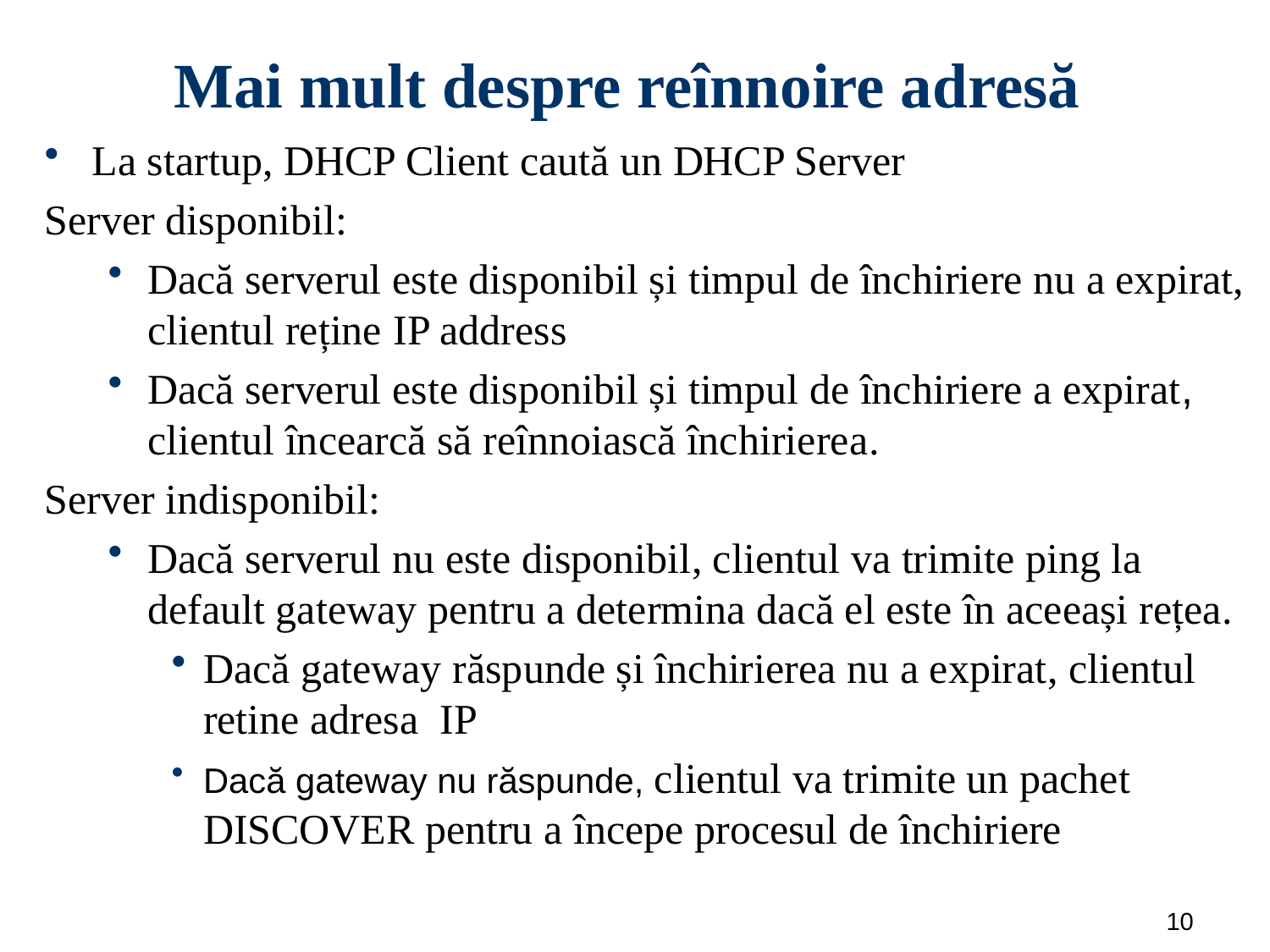

Mai mult despre reînnoire adresă
La startup, DHCP Client caută un DHCP Server
Server disponibil:
Dacă serverul este disponibil și timpul de închiriere nu a expirat, clientul reține IP address
Dacă serverul este disponibil și timpul de închiriere a expirat, clientul încearcă să reînnoiască închirierea.
Server indisponibil:
Dacă serverul nu este disponibil, clientul va trimite ping la  default gateway pentru a determina dacă el este în aceeași rețea.
Dacă gateway răspunde și închirierea nu a expirat, clientul retine adresa  IP
Dacă gateway nu răspunde, clientul va trimite un pachet DISCOVER pentru a începe procesul de închiriere

10